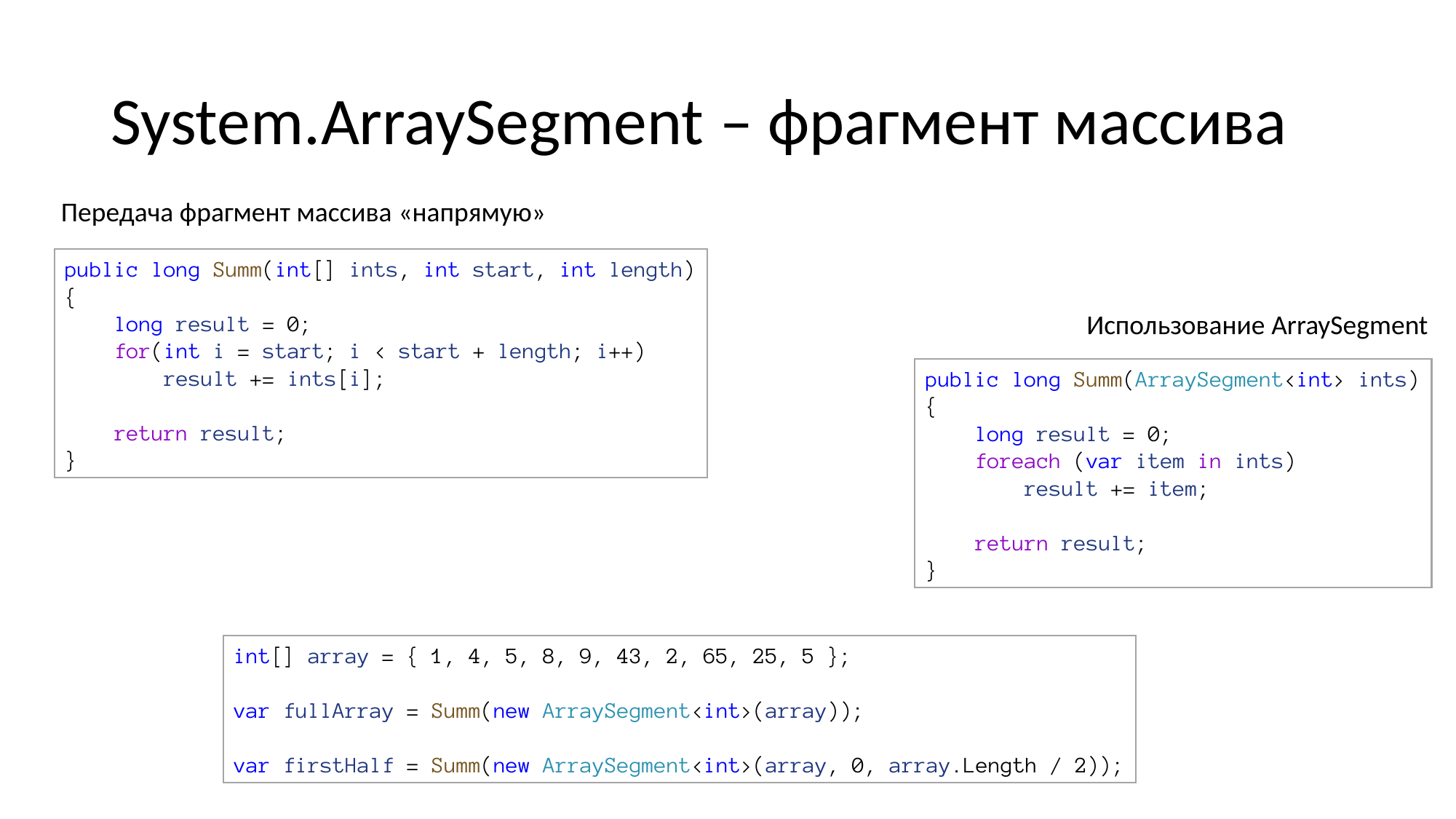

# System.ArraySegment – фрагмент массива
Передача фрагмент массива «напрямую»
public long Summ(int[] ints, int start, int length)
{
    long result = 0;
    for(int i = start; i < start + length; i++)
        result += ints[i];
    return result;
}
Использование ArraySegment
public long Summ(ArraySegment<int> ints)
{
    long result = 0;
    foreach (var item in ints)
        result += item;
    return result;
}
int[] array = { 1, 4, 5, 8, 9, 43, 2, 65, 25, 5 };
var fullArray = Summ(new ArraySegment<int>(array));
var firstHalf = Summ(new ArraySegment<int>(array, 0, array.Length / 2));